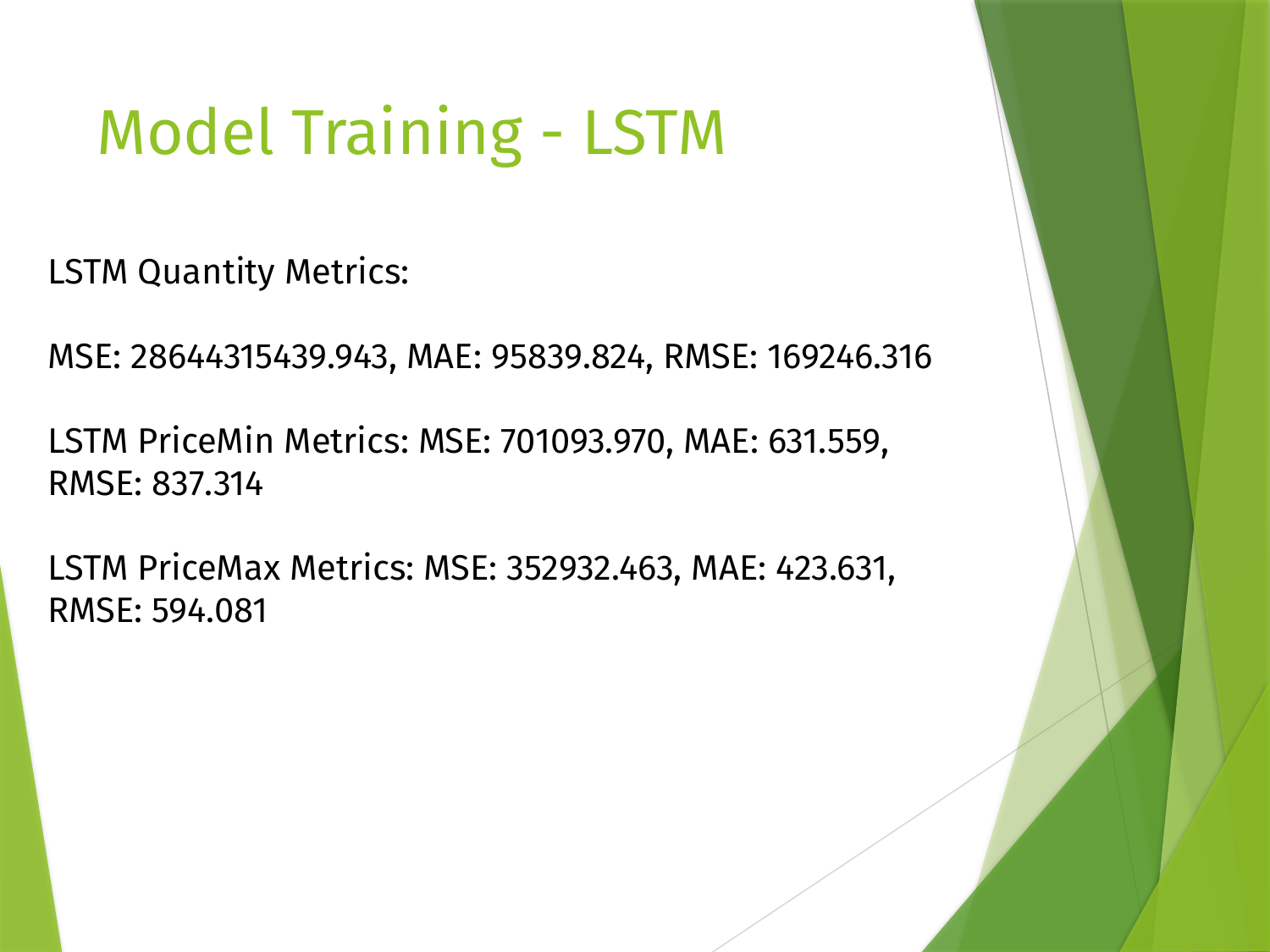

# Model Training - LSTM
LSTM Quantity Metrics:

MSE: 28644315439.943, MAE: 95839.824, RMSE: 169246.316

LSTM PriceMin Metrics: MSE: 701093.970, MAE: 631.559, RMSE: 837.314

LSTM PriceMax Metrics: MSE: 352932.463, MAE: 423.631, RMSE: 594.081